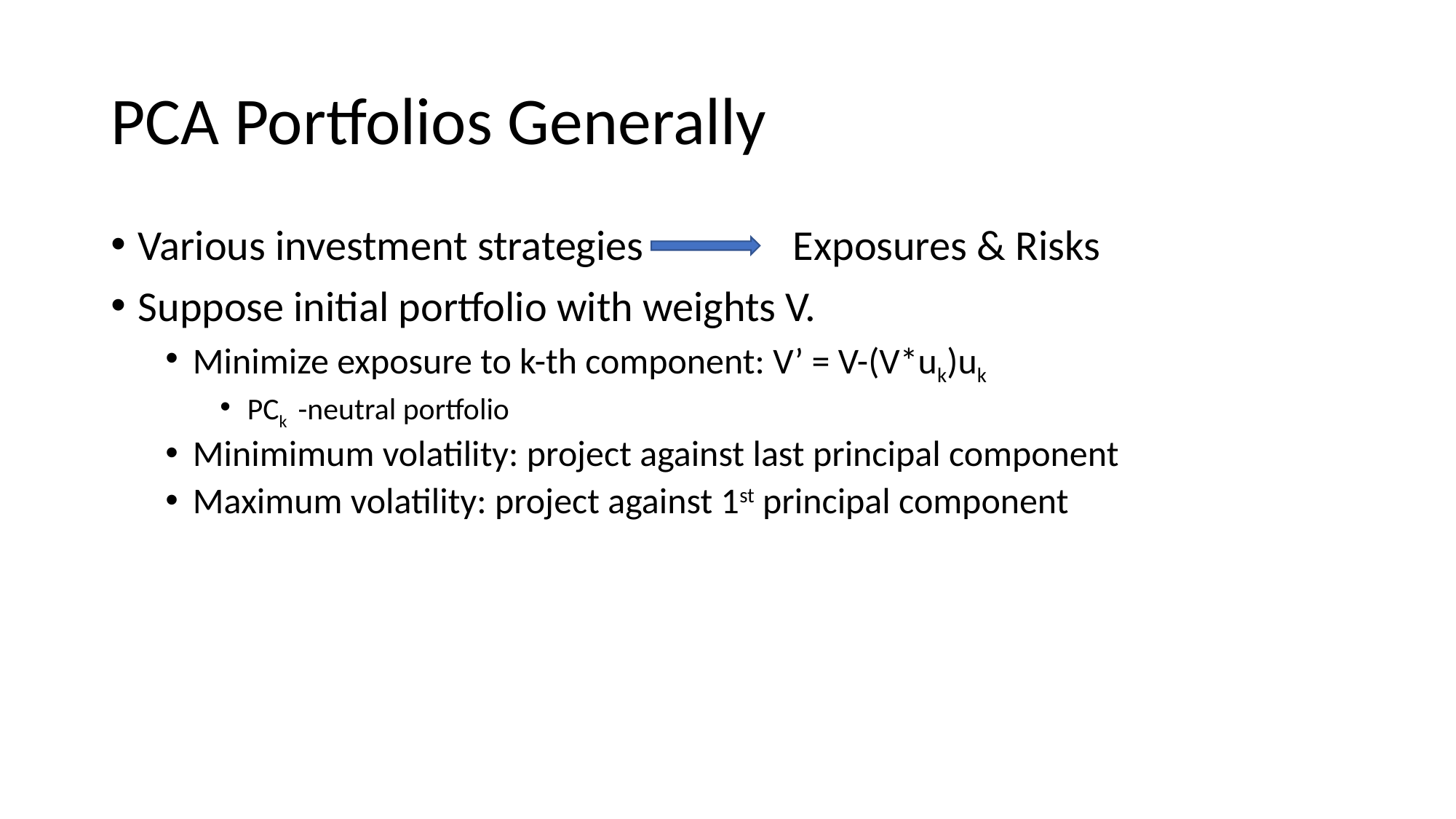

# PCA Portfolios Generally
Various investment strategies	    	Exposures & Risks
Suppose initial portfolio with weights V.
Minimize exposure to k-th component: V’ = V-(V*uk)uk
PCk  -neutral portfolio
Minimimum volatility: project against last principal component
Maximum volatility: project against 1st principal component